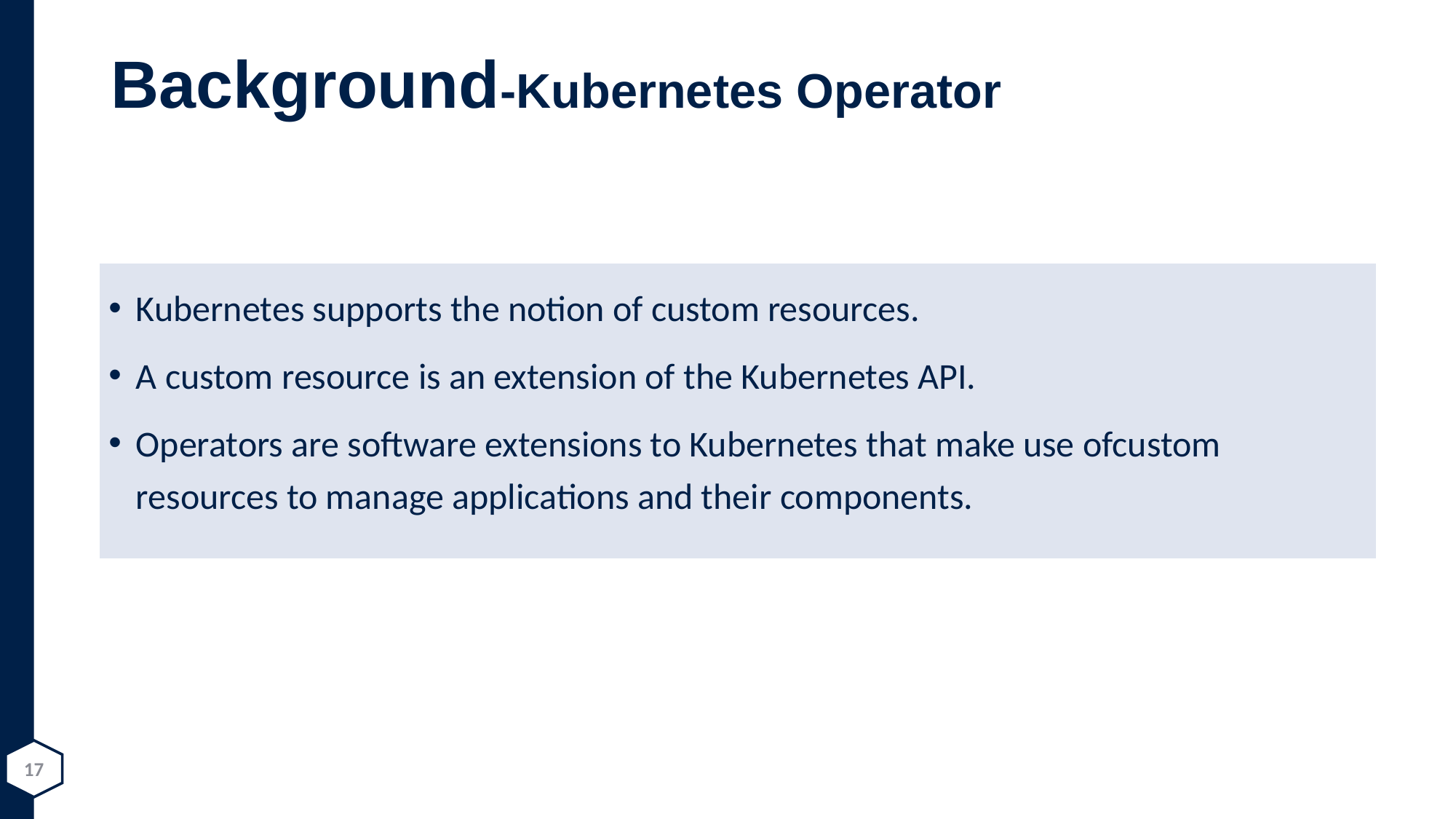

# Background-Kubernetes Operator
Kubernetes supports the notion of custom resources.
A custom resource is an extension of the Kubernetes API.
Operators are software extensions to Kubernetes that make use ofcustom resources to manage applications and their components.
17